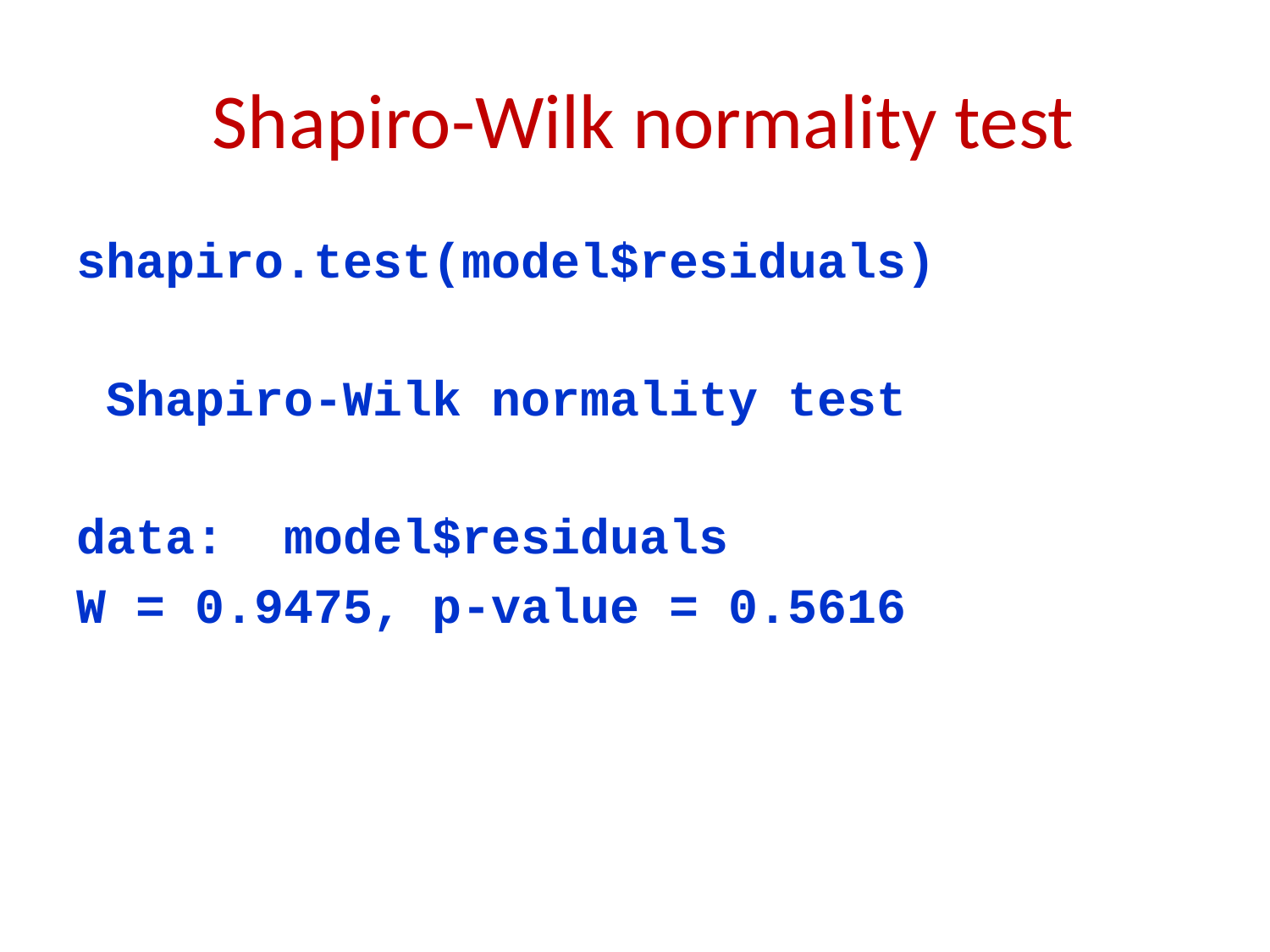

# Shapiro-Wilk normality test
shapiro.test(model$residuals)

 Shapiro-Wilk normality test

data:  model$residuals
W = 0.9475, p-value = 0.5616